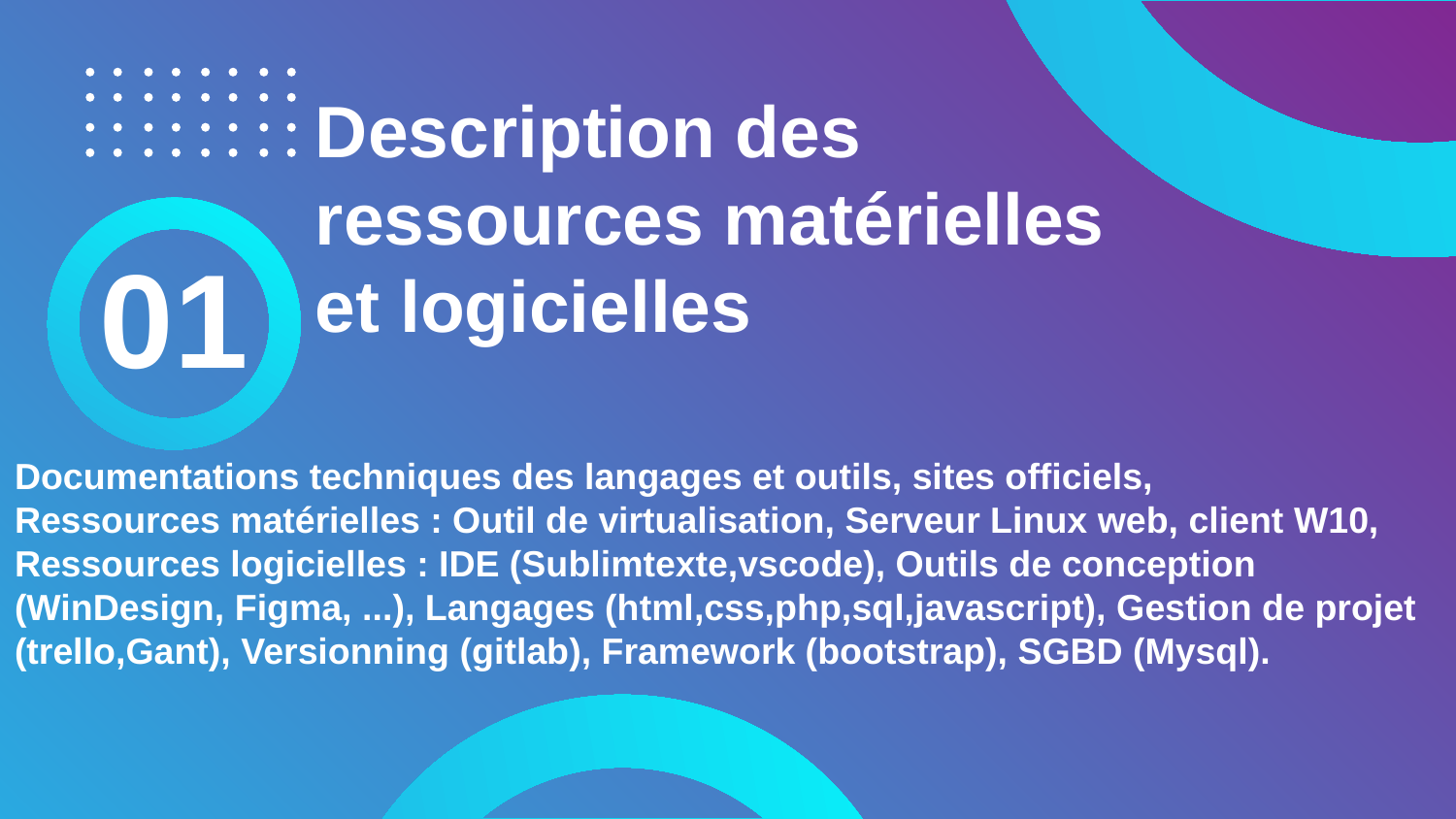

# Description des ressources matérielles et logicielles

01
Documentations techniques des langages et outils, sites officiels,
Ressources matérielles : Outil de virtualisation, Serveur Linux web, client W10,
Ressources logicielles : IDE (Sublimtexte,vscode), Outils de conception (WinDesign, Figma, ...), Langages (html,css,php,sql,javascript), Gestion de projet (trello,Gant), Versionning (gitlab), Framework (bootstrap), SGBD (Mysql).